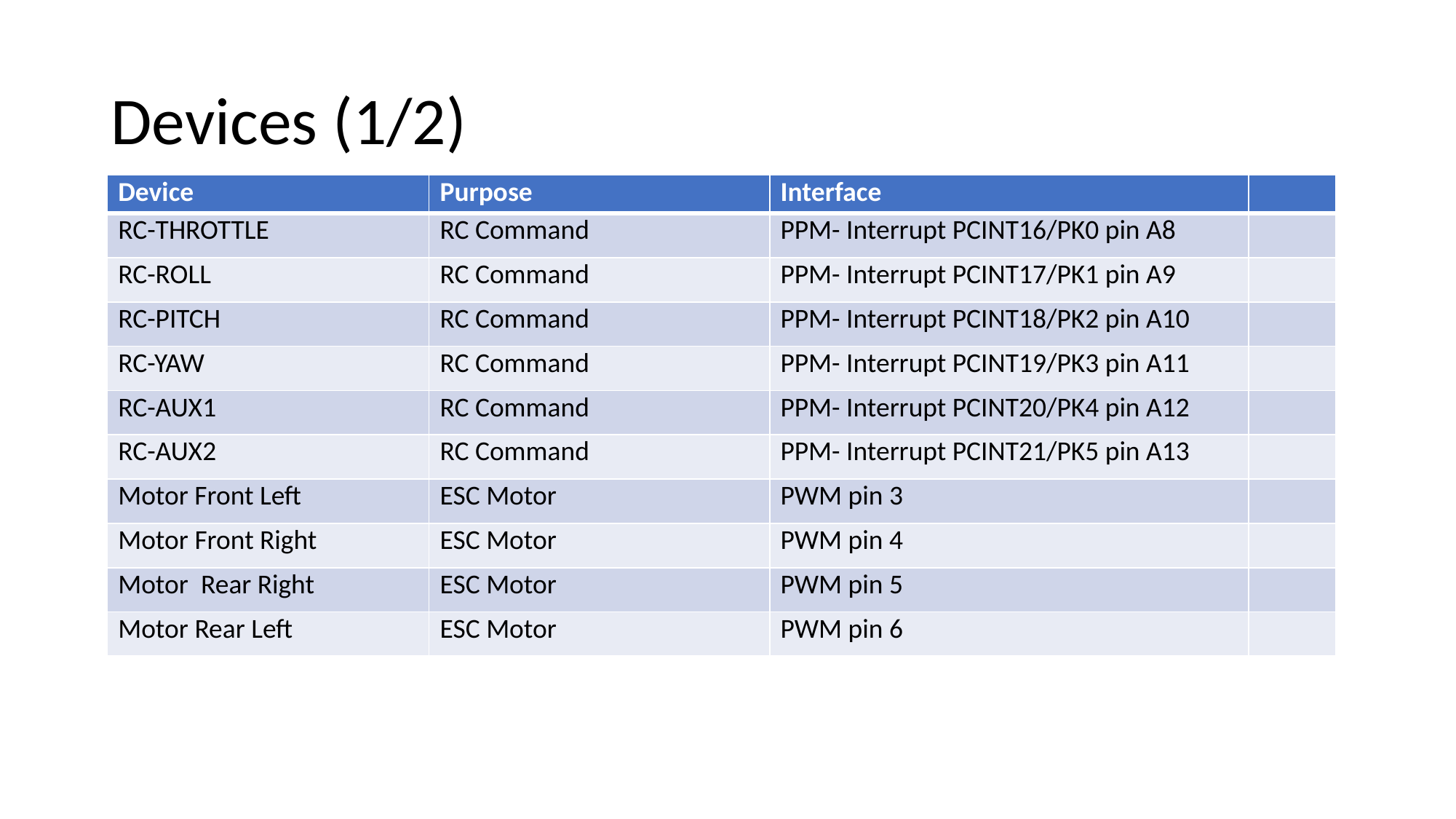

# Devices (1/2)
| Device | Purpose | Interface |  |
| --- | --- | --- | --- |
| RC-THROTTLE | RC Command | PPM- Interrupt PCINT16/PK0 pin A8 |  |
| RC-ROLL | RC Command | PPM- Interrupt PCINT17/PK1 pin A9 |  |
| RC-PITCH | RC Command | PPM- Interrupt PCINT18/PK2 pin A10 |  |
| RC-YAW | RC Command | PPM- Interrupt PCINT19/PK3 pin A11 |  |
| RC-AUX1 | RC Command | PPM- Interrupt PCINT20/PK4 pin A12 |  |
| RC-AUX2 | RC Command | PPM- Interrupt PCINT21/PK5 pin A13 |  |
| Motor Front Left | ESC Motor | PWM pin 3 |  |
| Motor Front Right | ESC Motor | PWM pin 4 |  |
| Motor Rear Right | ESC Motor | PWM pin 5 |  |
| Motor Rear Left | ESC Motor | PWM pin 6 |  |